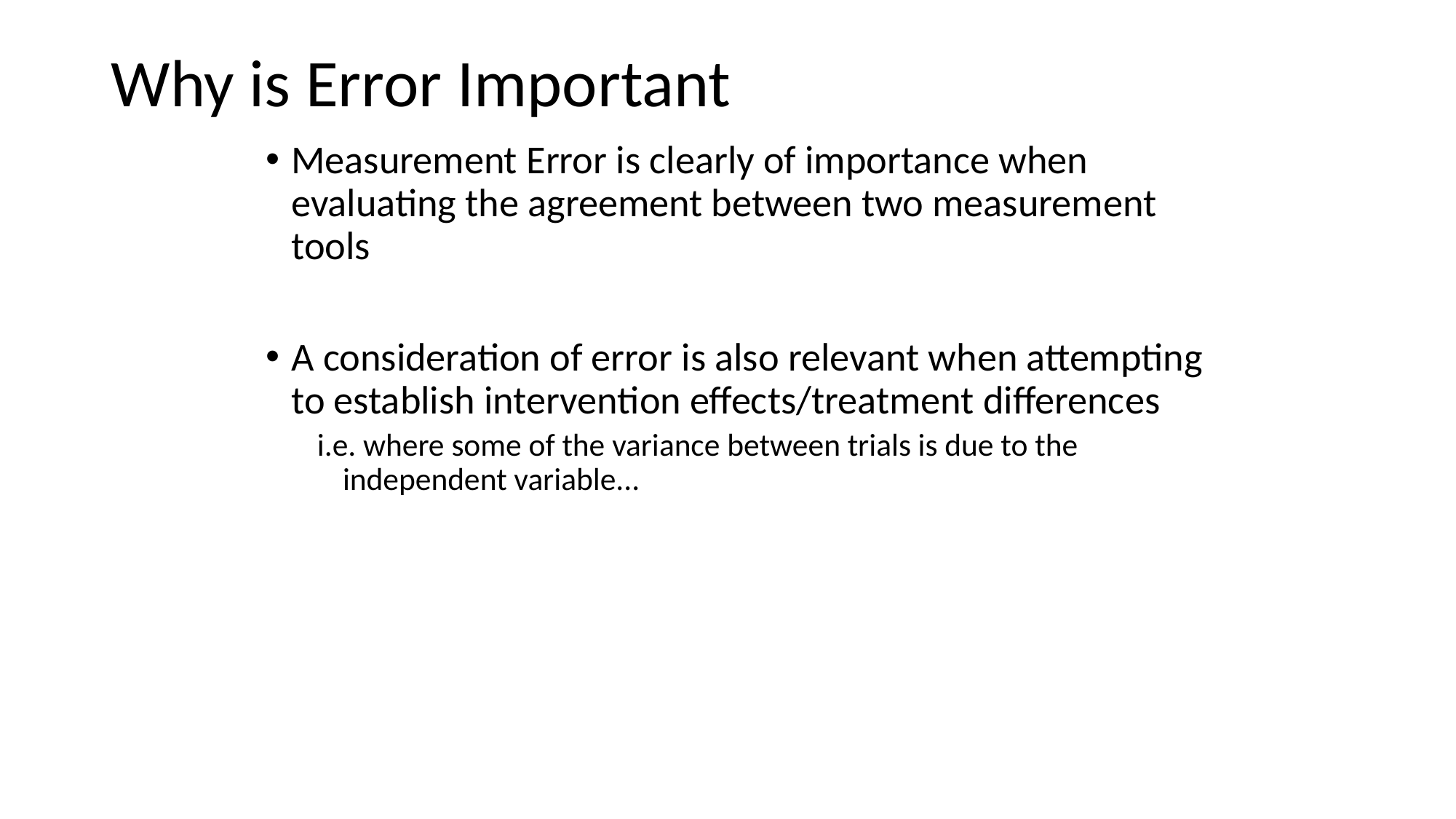

# Why is Error Important
Measurement Error is clearly of importance when evaluating the agreement between two measurement tools

A consideration of error is also relevant when attempting to establish intervention effects/treatment differences
i.e. where some of the variance between trials is due to the independent variable...